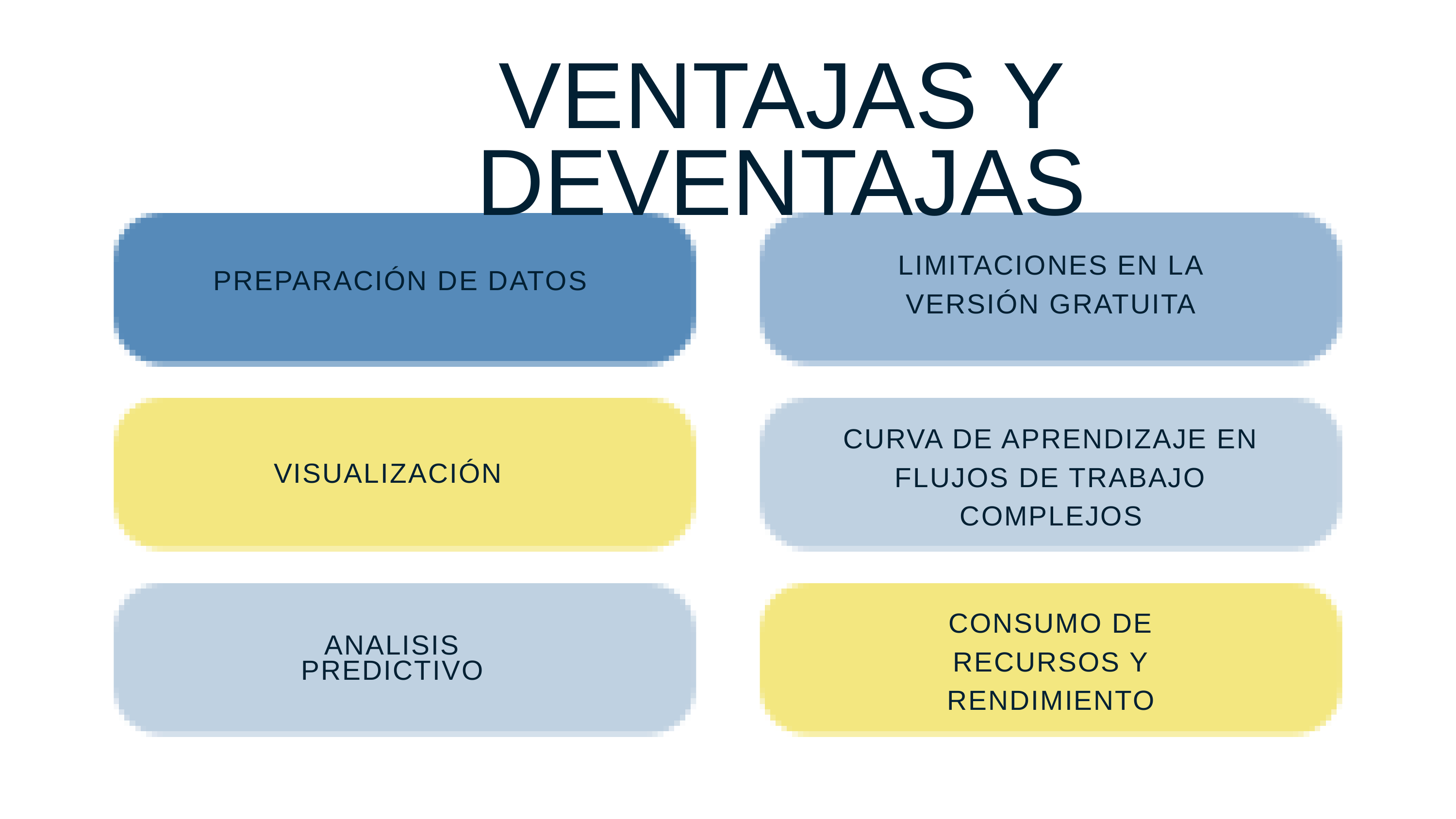

VENTAJAS Y DEVENTAJAS

LIMITACIONES EN LA VERSIÓN GRATUITA
PREPARACIÓN DE DATOS

CURVA DE APRENDIZAJE EN FLUJOS DE TRABAJO COMPLEJOS
VISUALIZACIÓN

CONSUMO DE RECURSOS Y RENDIMIENTO
ANALISIS PREDICTIVO